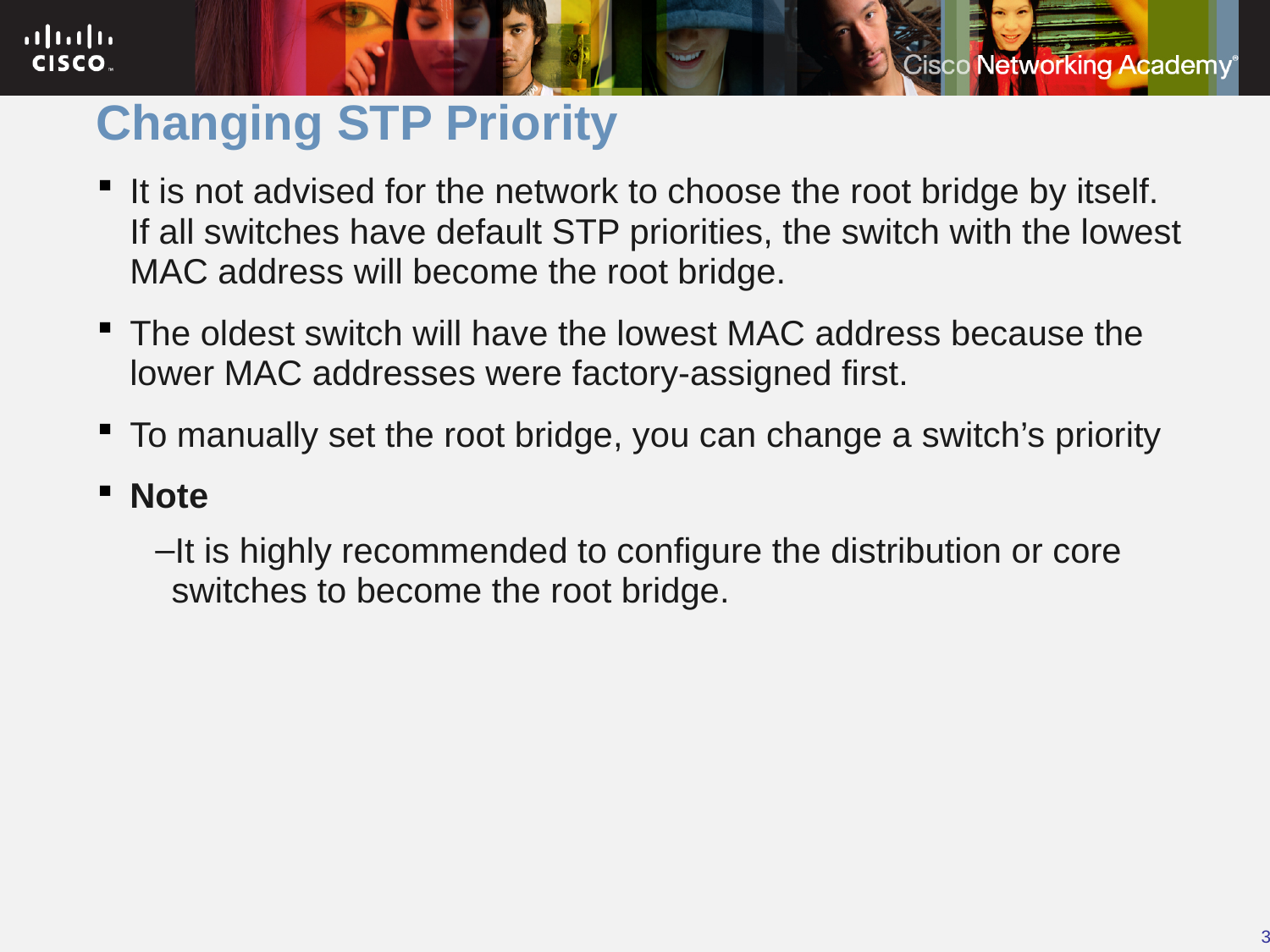

# Changing STP Priority
It is not advised for the network to choose the root bridge by itself. If all switches have default STP priorities, the switch with the lowest MAC address will become the root bridge.
The oldest switch will have the lowest MAC address because the lower MAC addresses were factory-assigned first.
To manually set the root bridge, you can change a switch’s priority
Note
It is highly recommended to configure the distribution or core switches to become the root bridge.